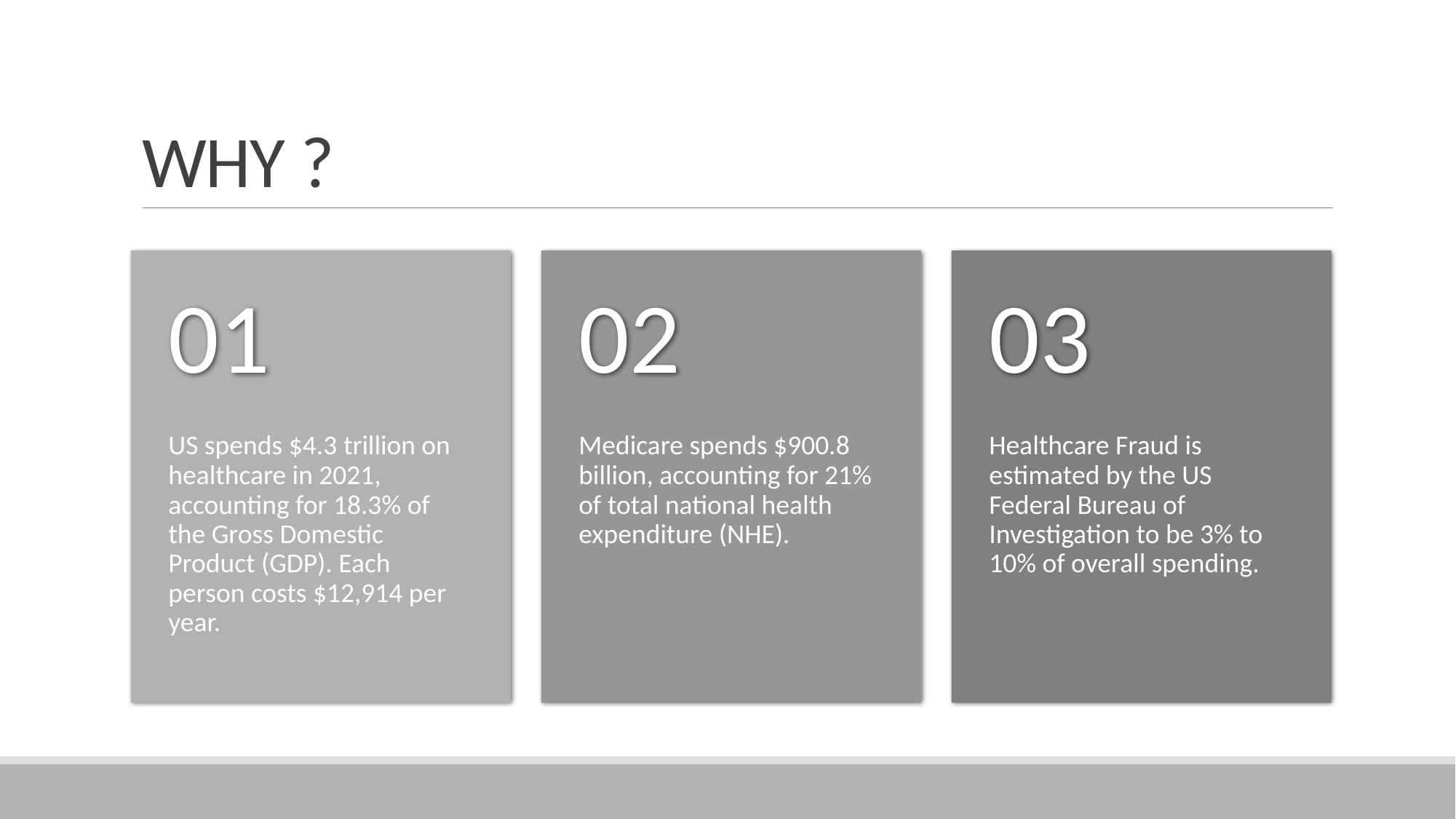

# WHY ?
US spends $4.3 trillion on healthcare in 2021, accounting for 18.3% of the Gross Domestic Product (GDP). Each person costs $12,914 per year.
01
Medicare spends $900.8 
billion, accounting for 21% of total national health expenditure (NHE).
02
Healthcare Fraud is estimated by the US Federal Bureau of Investigation to be 3% to 10% of overall spending.
03